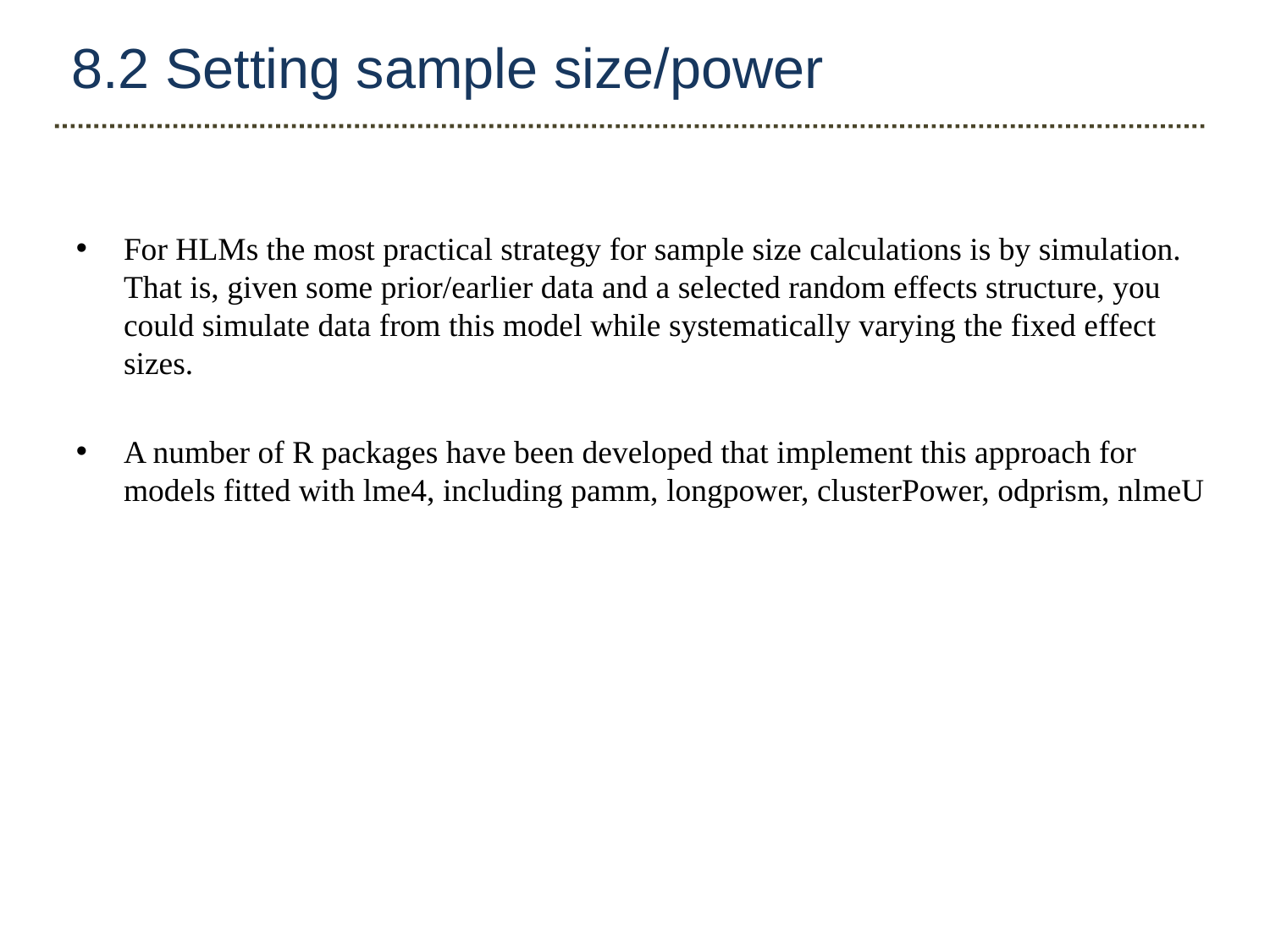

8.2 Setting sample size/power

For HLMs the most practical strategy for sample size calculations is by simulation. That is, given some prior/earlier data and a selected random effects structure, you could simulate data from this model while systematically varying the fixed effect sizes.

A number of R packages have been developed that implement this approach for models fitted with lme4, including pamm, longpower, clusterPower, odprism, nlmeU